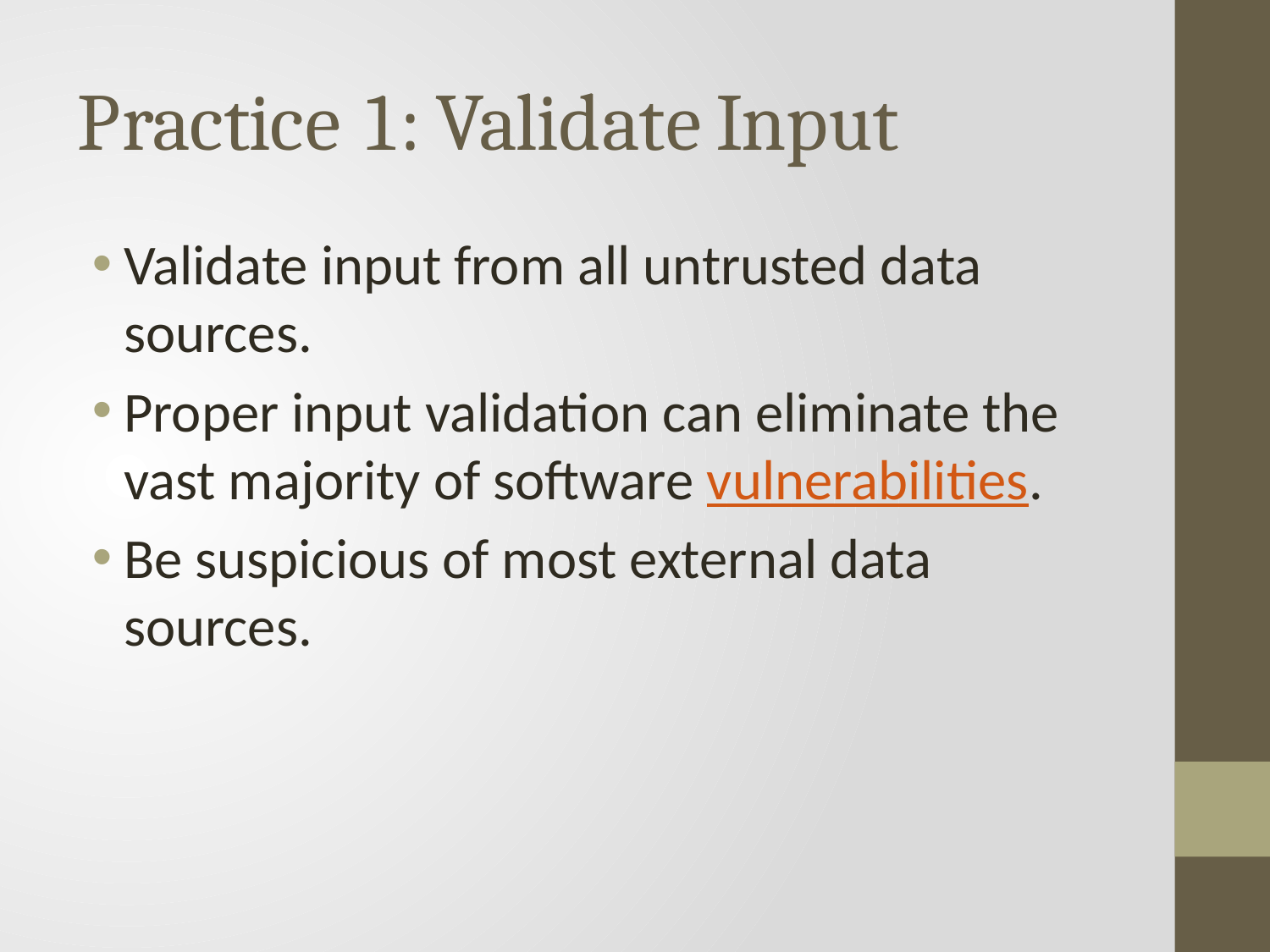

# Practice 1: Validate Input
Validate input from all untrusted data sources.
Proper input validation can eliminate the vast majority of software vulnerabilities.
Be suspicious of most external data sources.